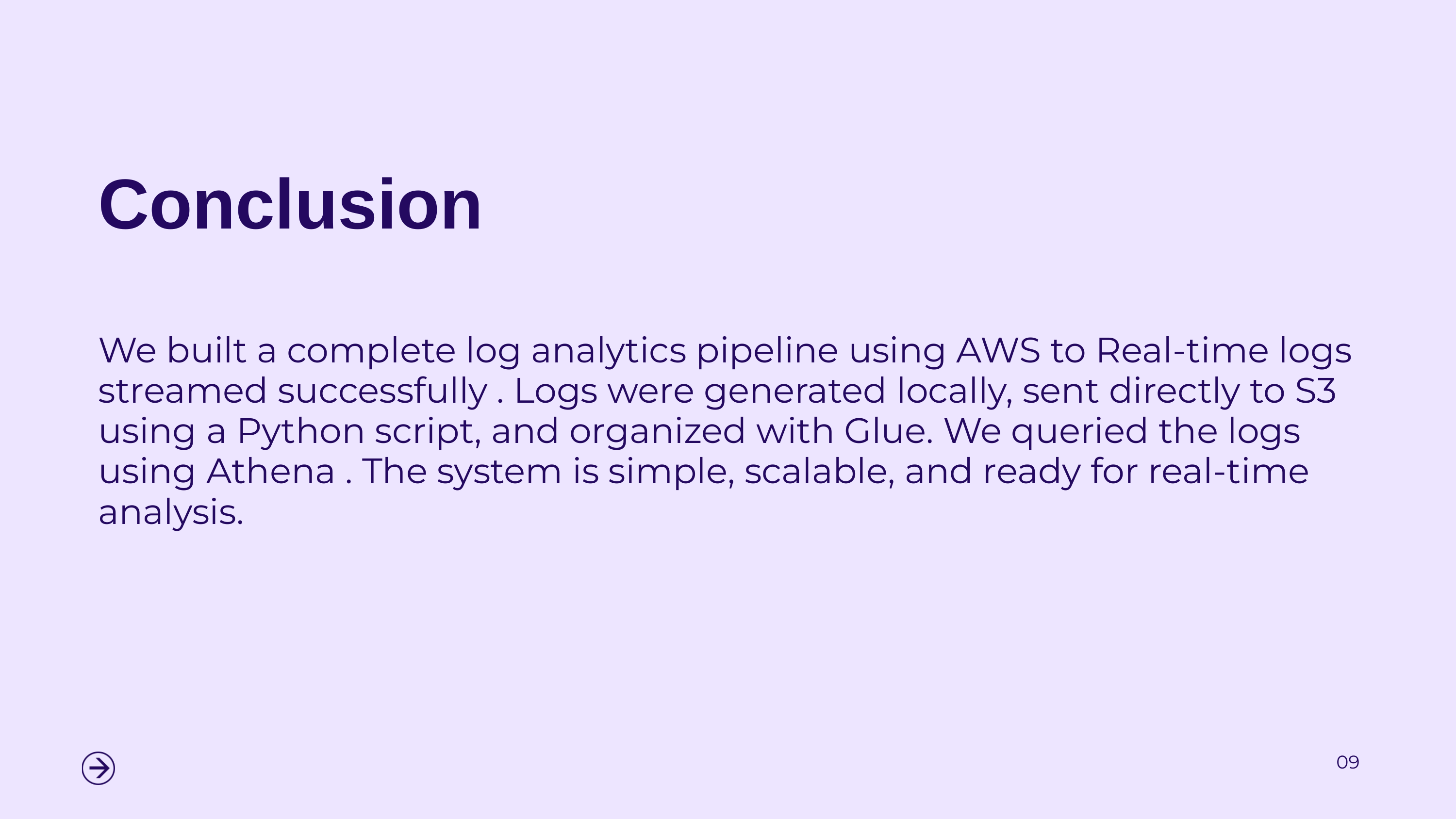

Conclusion

We built a complete log analytics pipeline using AWS to Real-time logs streamed successfully . Logs were generated locally, sent directly to S3 using a Python script, and organized with Glue. We queried the logs using Athena . The system is simple, scalable, and ready for real-time analysis.

09